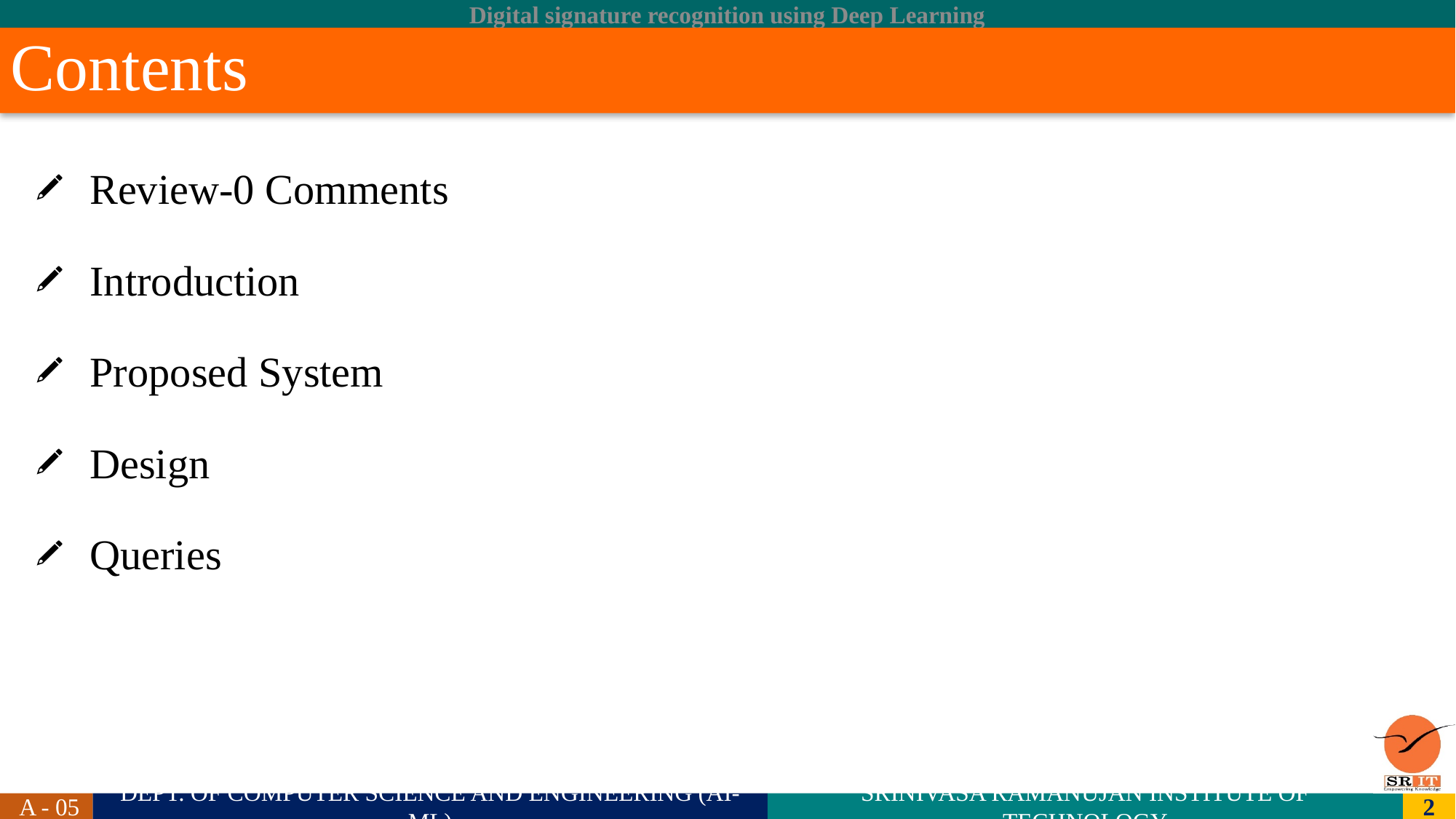

# Contents
Review-0 Comments
Introduction
Proposed System
Design
Queries